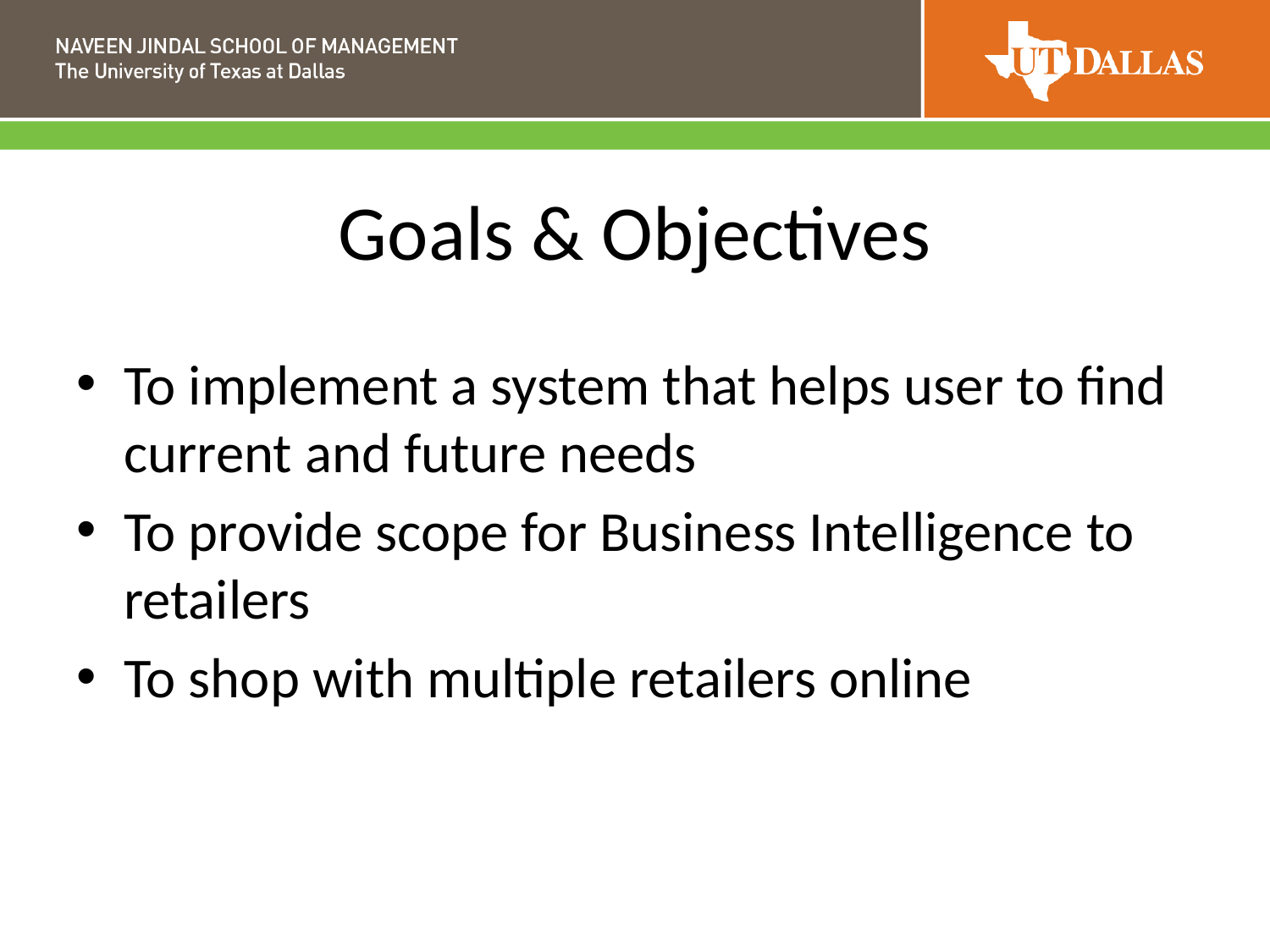

# Goals & Objectives
To implement a system that helps user to find current and future needs
To provide scope for Business Intelligence to retailers
To shop with multiple retailers online